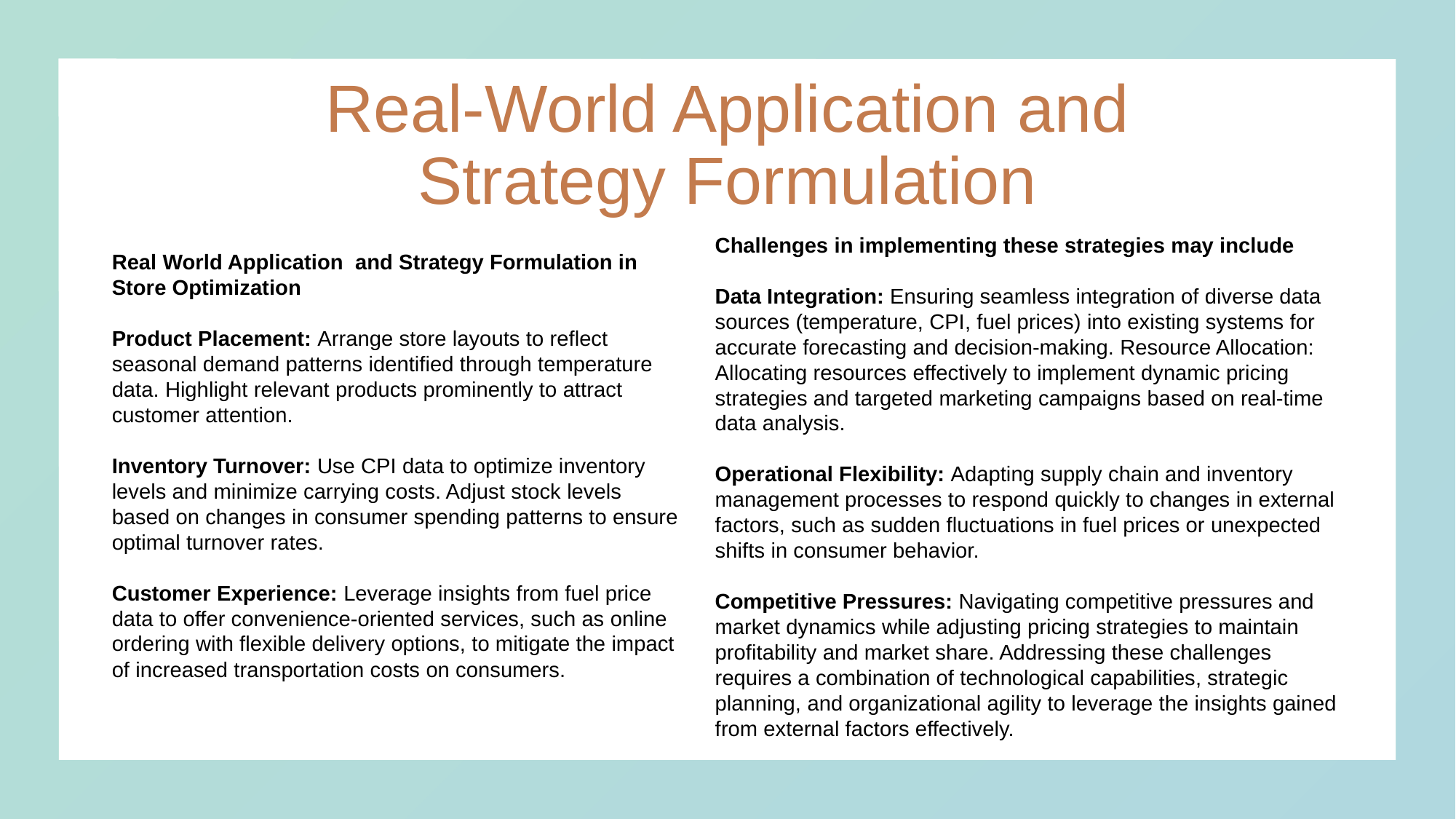

# Real-World Application and Strategy Formulation
Challenges in implementing these strategies may include

Data Integration: Ensuring seamless integration of diverse data sources (temperature, CPI, fuel prices) into existing systems for accurate forecasting and decision-making. Resource Allocation: Allocating resources effectively to implement dynamic pricing strategies and targeted marketing campaigns based on real-time data analysis.

Operational Flexibility: Adapting supply chain and inventory management processes to respond quickly to changes in external factors, such as sudden fluctuations in fuel prices or unexpected shifts in consumer behavior.

Competitive Pressures: Navigating competitive pressures and market dynamics while adjusting pricing strategies to maintain profitability and market share. Addressing these challenges requires a combination of technological capabilities, strategic planning, and organizational agility to leverage the insights gained from external factors effectively.
Real World Application  and Strategy Formulation in Store Optimization

Product Placement: Arrange store layouts to reflect seasonal demand patterns identified through temperature data. Highlight relevant products prominently to attract customer attention.

Inventory Turnover: Use CPI data to optimize inventory levels and minimize carrying costs. Adjust stock levels based on changes in consumer spending patterns to ensure optimal turnover rates.

Customer Experience: Leverage insights from fuel price data to offer convenience-oriented services, such as online ordering with flexible delivery options, to mitigate the impact of increased transportation costs on consumers.